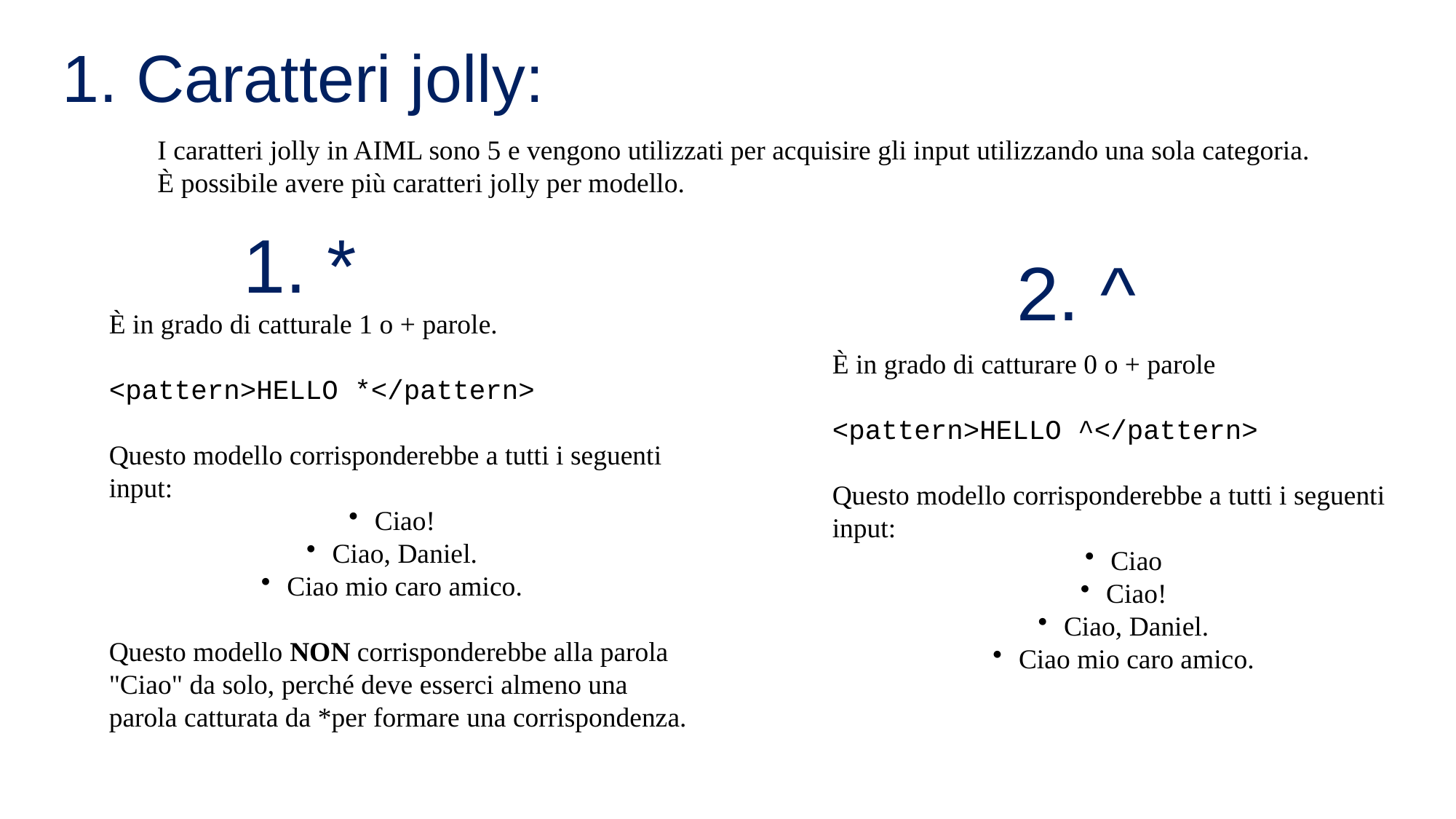

# 1. Caratteri jolly:
I caratteri jolly in AIML sono 5 e vengono utilizzati per acquisire gli input utilizzando una sola categoria.
È possibile avere più caratteri jolly per modello.
1. *
2. ^

È in grado di catturale 1 o + parole.

<pattern>HELLO *</pattern>

Questo modello corrisponderebbe a tutti i seguenti input:
Ciao!
Ciao, Daniel.
Ciao mio caro amico.

Questo modello NON corrisponderebbe alla parola "Ciao" da solo, perché deve esserci almeno una parola catturata da *per formare una corrispondenza.

È in grado di catturare 0 o + parole

<pattern>HELLO ^</pattern>

Questo modello corrisponderebbe a tutti i seguenti input:
Ciao
Ciao!
Ciao, Daniel.
Ciao mio caro amico.